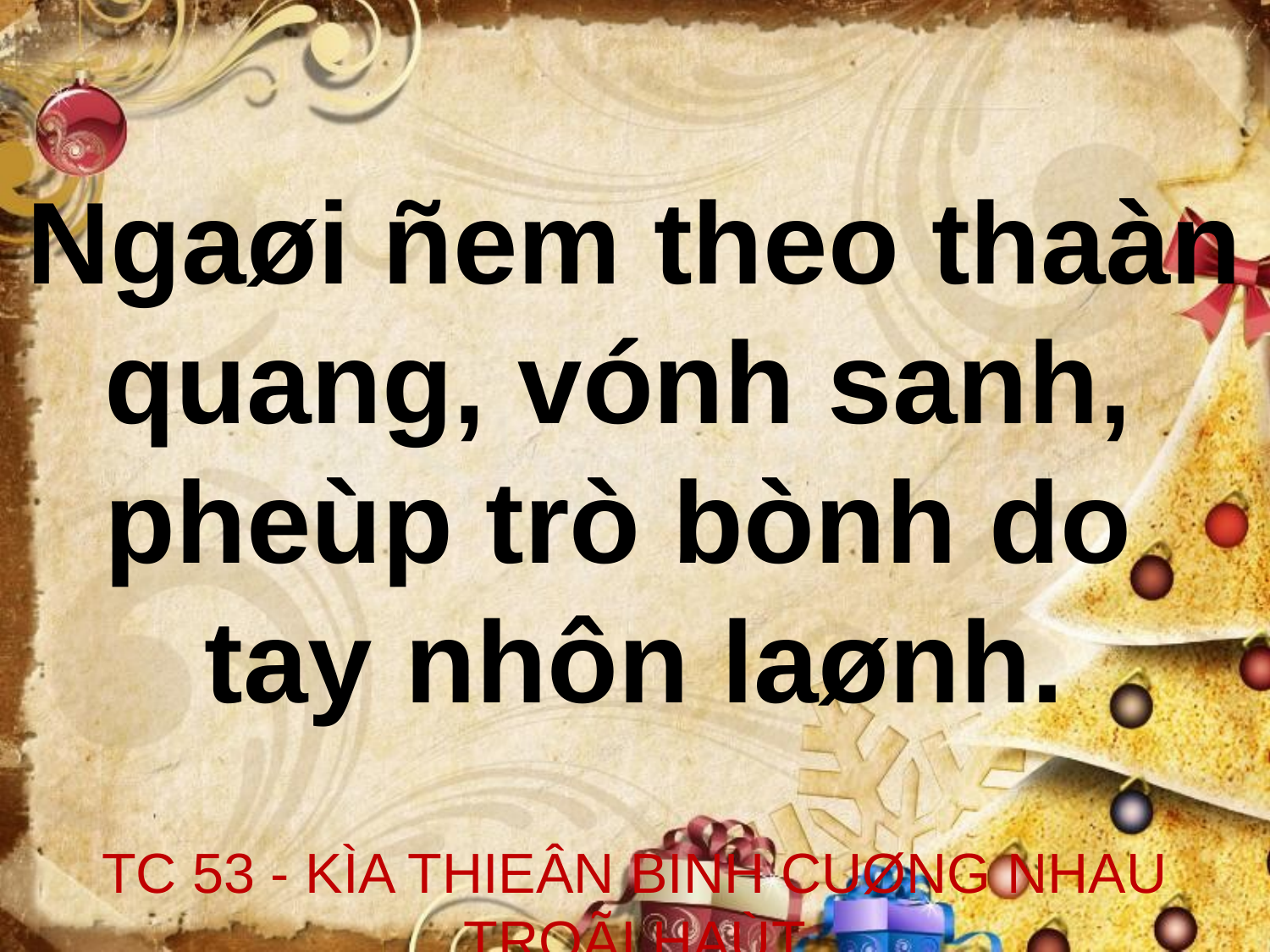

Ngaøi ñem theo thaàn quang, vónh sanh,
pheùp trò bònh do
tay nhôn laønh.
TC 53 - KÌA THIEÂN BINH CUØNG NHAU TROÃI HAÙT